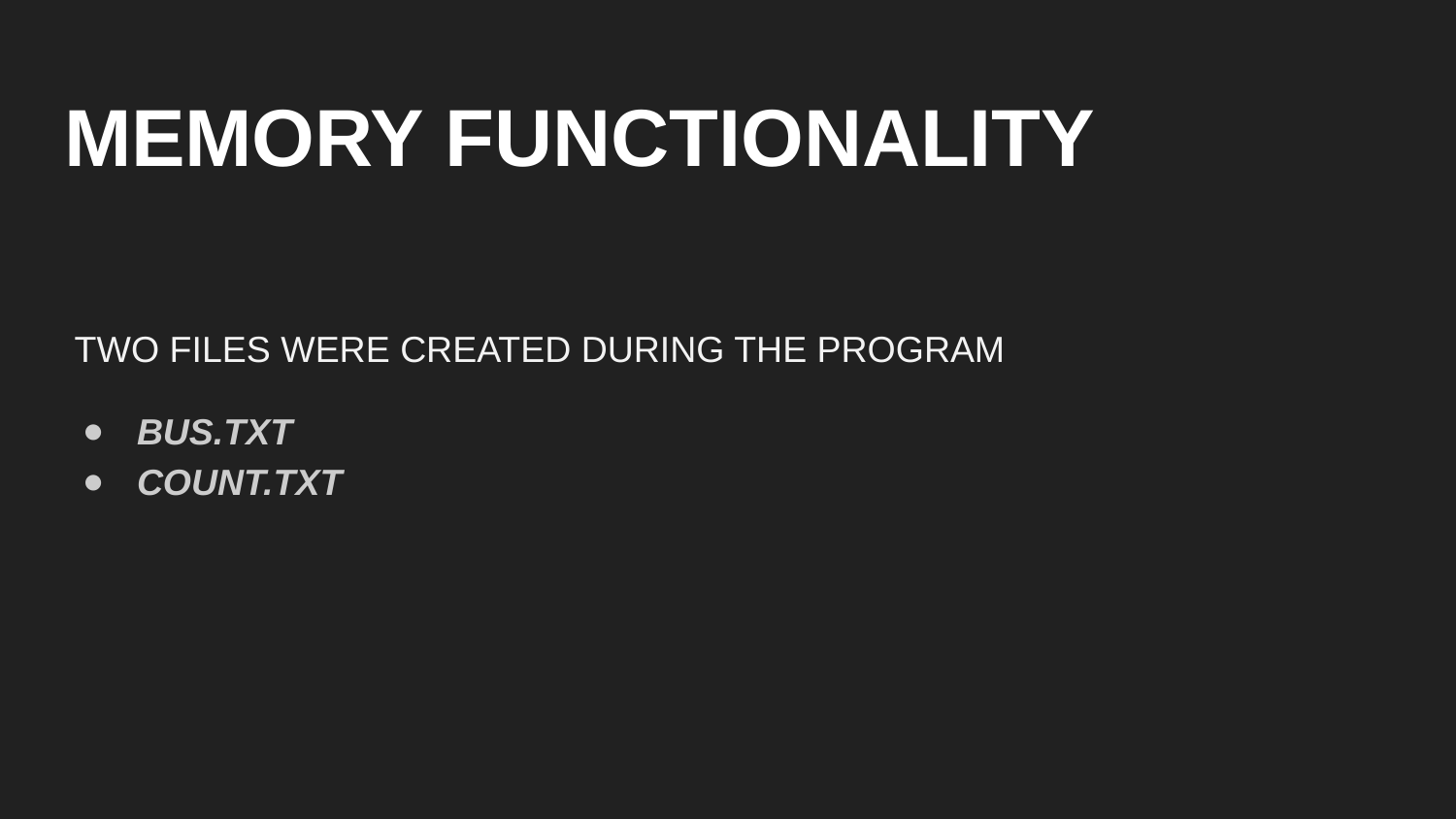

# MEMORY FUNCTIONALITY

 TWO FILES WERE CREATED DURING THE PROGRAM
BUS.TXT
COUNT.TXT